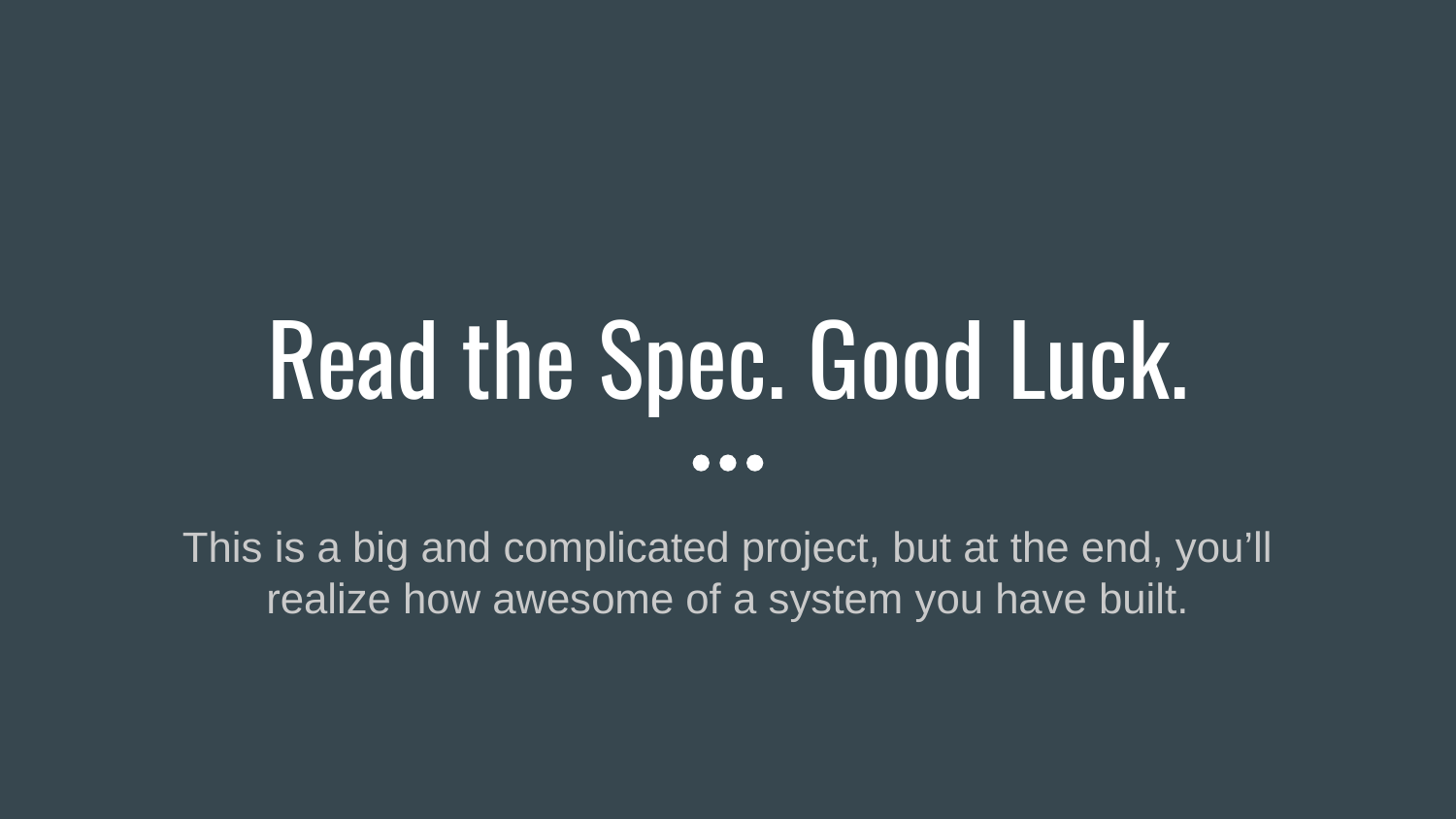

# Read the Spec. Good Luck.
This is a big and complicated project, but at the end, you’ll realize how awesome of a system you have built.